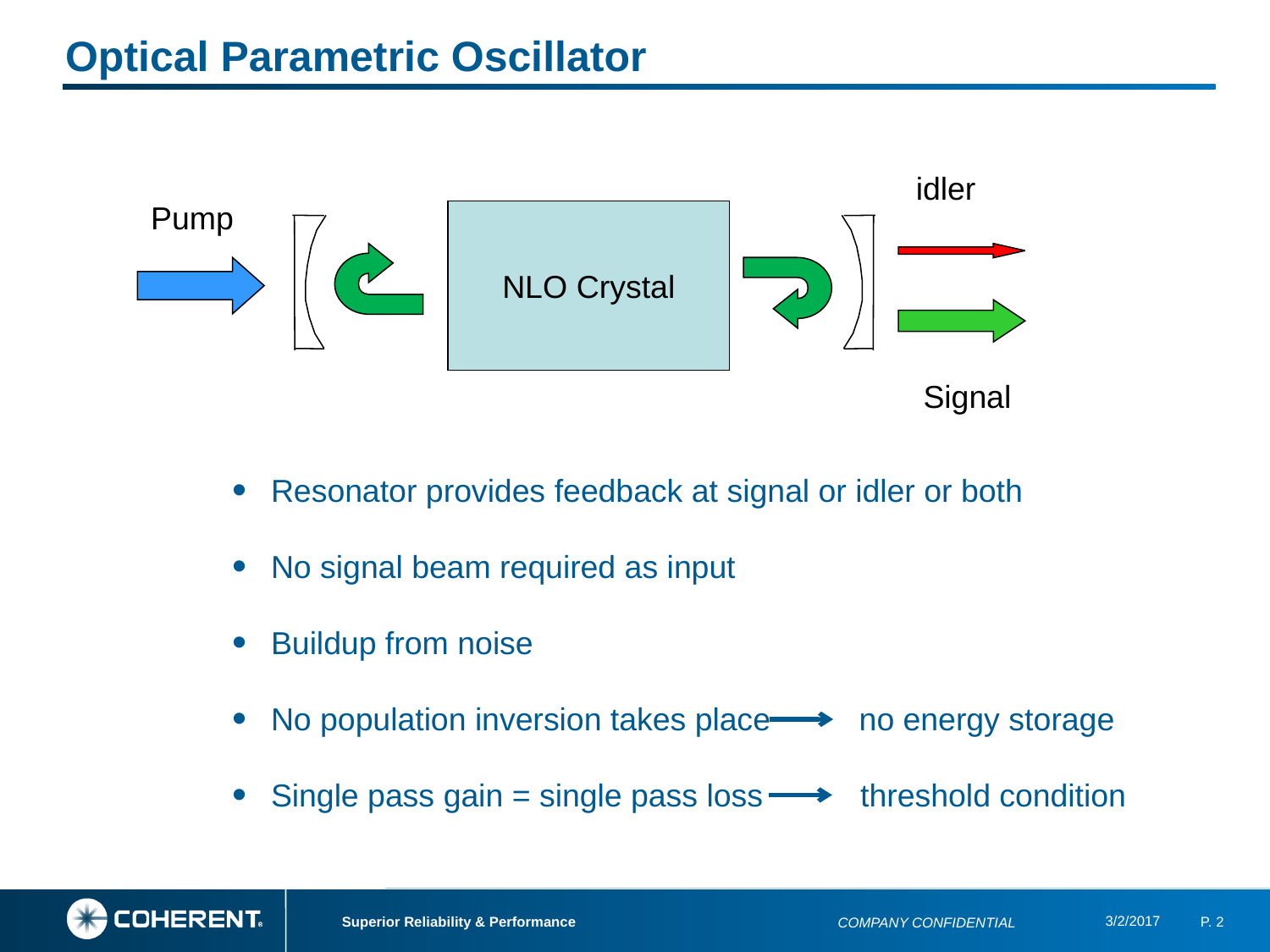

# Optical Parametric Oscillator
idler
Pump
NLO Crystal

Signal
 Resonator provides feedback at signal or idler or both

 No signal beam required as input

 Buildup from noise

 No population inversion takes place          no energy storage

 Single pass gain = single pass loss           threshold condition

3/2/2017